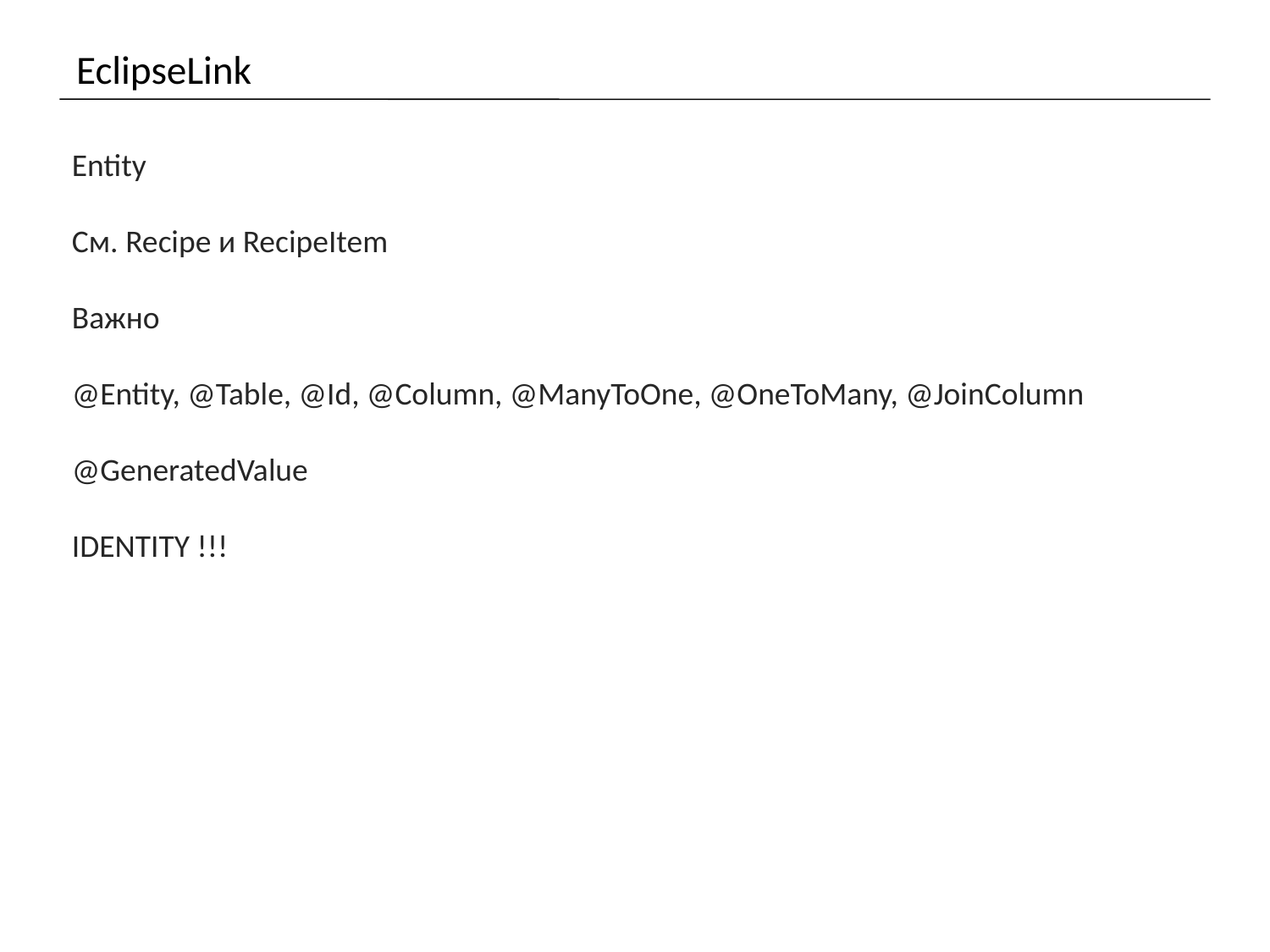

# EclipseLink
Entity

См. Recipe и RecipeItem

Важно

@Entity, @Table, @Id, @Column, @ManyToOne, @OneToMany, @JoinColumn

@GeneratedValue

IDENTITY !!!